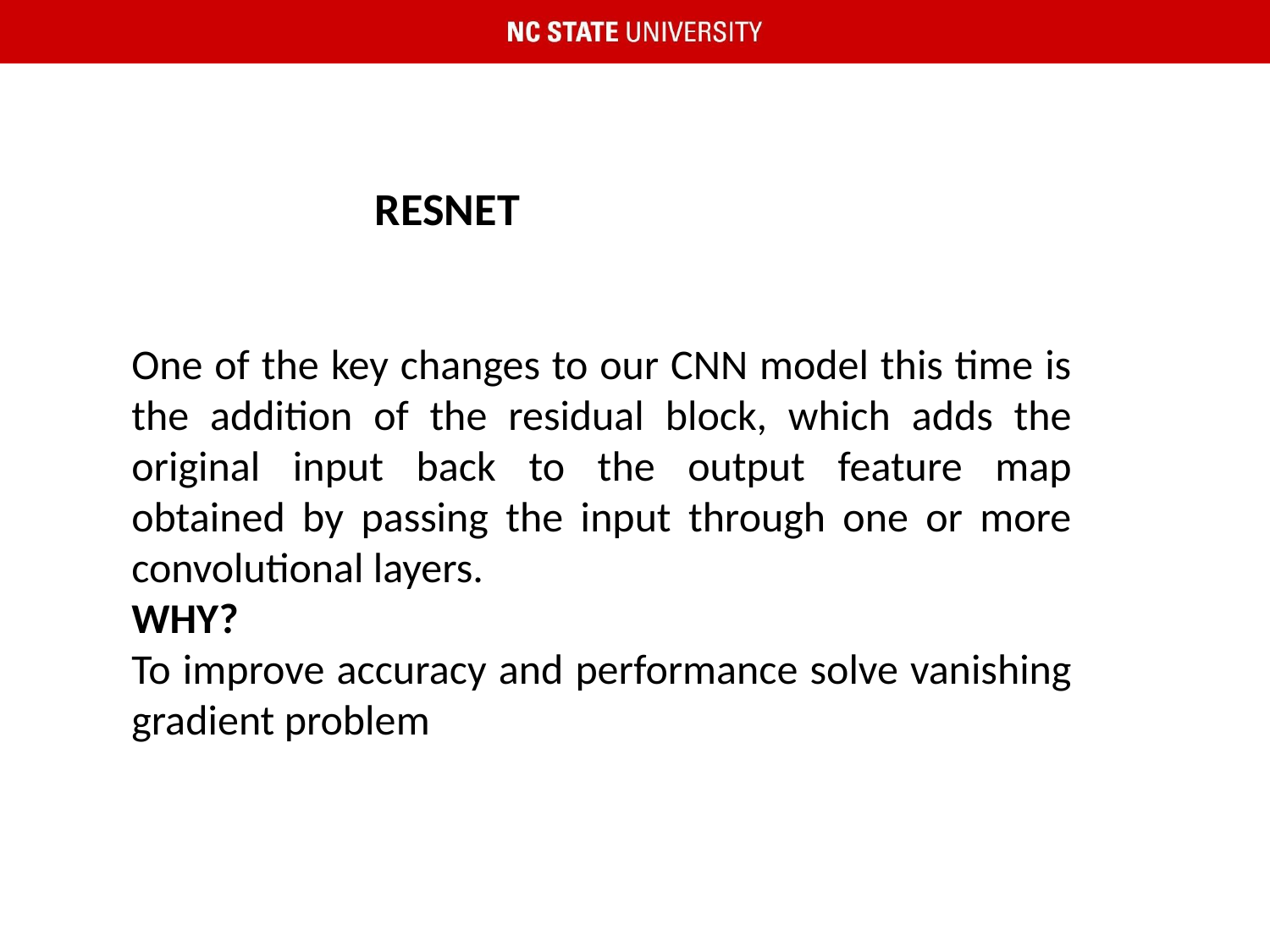

RESNET
One of the key changes to our CNN model this time is the addition of the residual block, which adds the original input back to the output feature map obtained by passing the input through one or more convolutional layers.
WHY?
To improve accuracy and performance solve vanishing gradient problem